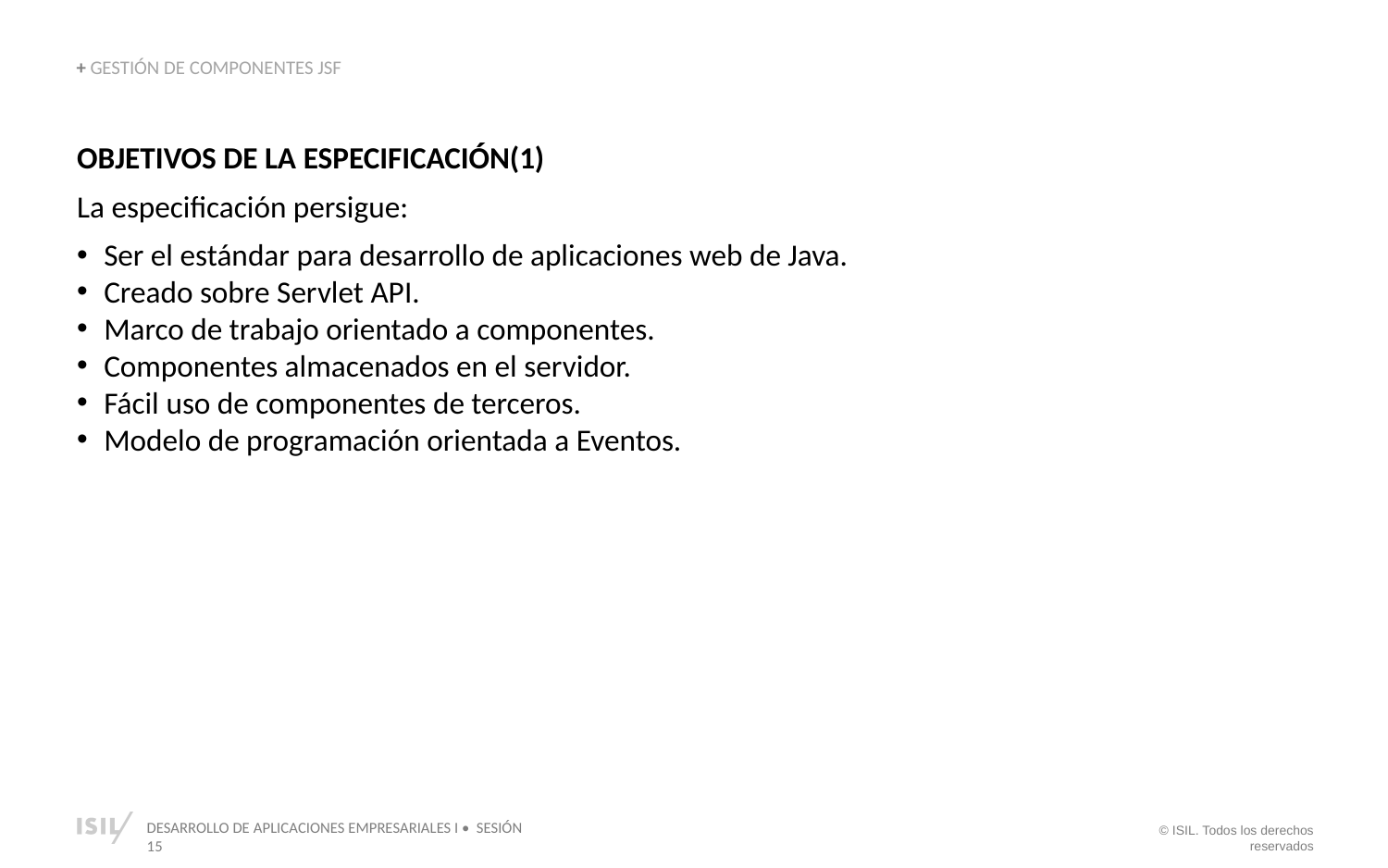

+ GESTIÓN DE COMPONENTES JSF
OBJETIVOS DE LA ESPECIFICACIÓN(1)
La especificación persigue:
Ser el estándar para desarrollo de aplicaciones web de Java.
Creado sobre Servlet API.
Marco de trabajo orientado a componentes.
Componentes almacenados en el servidor.
Fácil uso de componentes de terceros.
Modelo de programación orientada a Eventos.